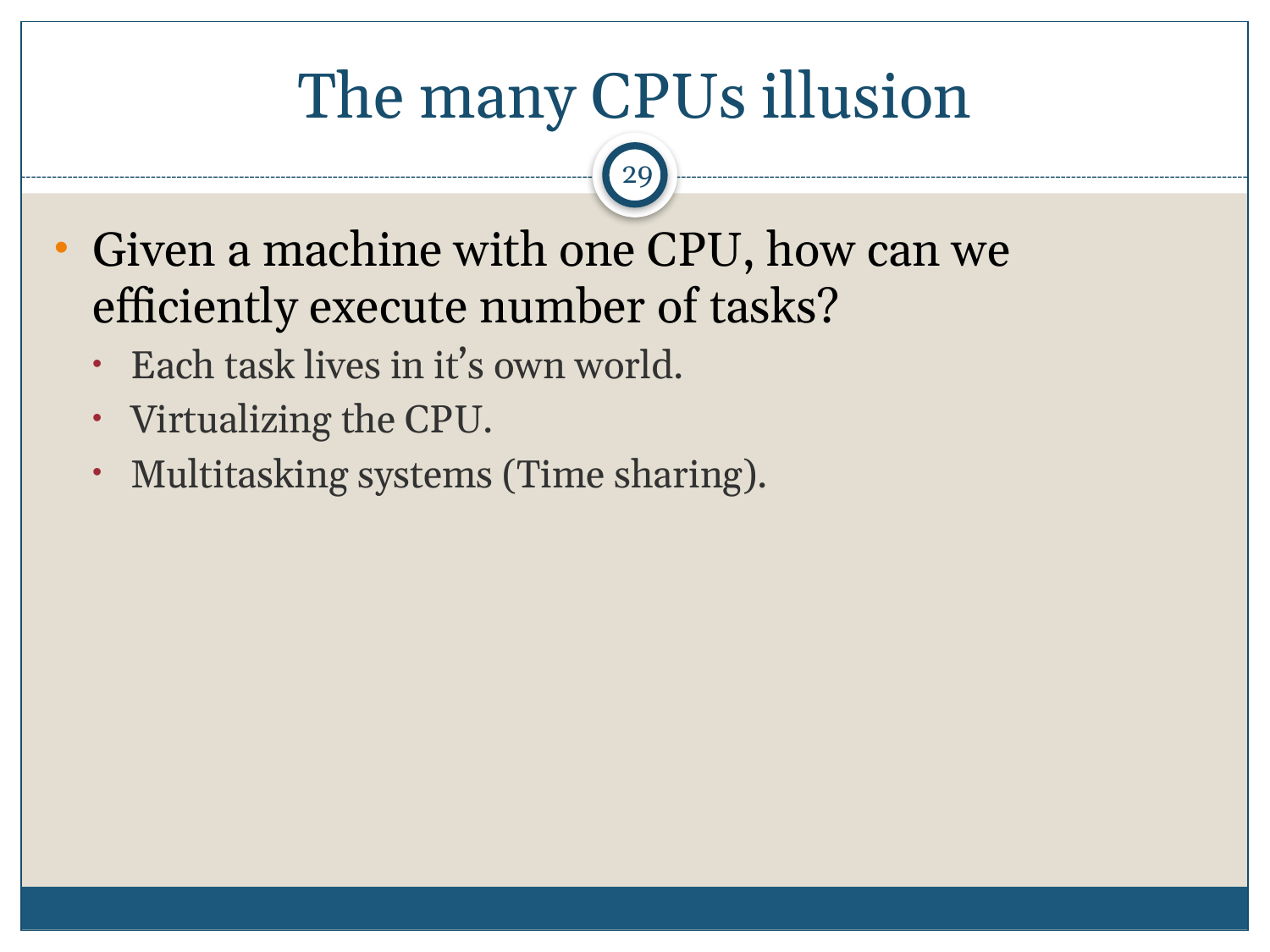

# The many CPUs illusion
29
Given a machine with one CPU, how can we efficiently execute number of tasks?
Each task lives in it’s own world.
Virtualizing the CPU.
Multitasking systems (Time sharing).